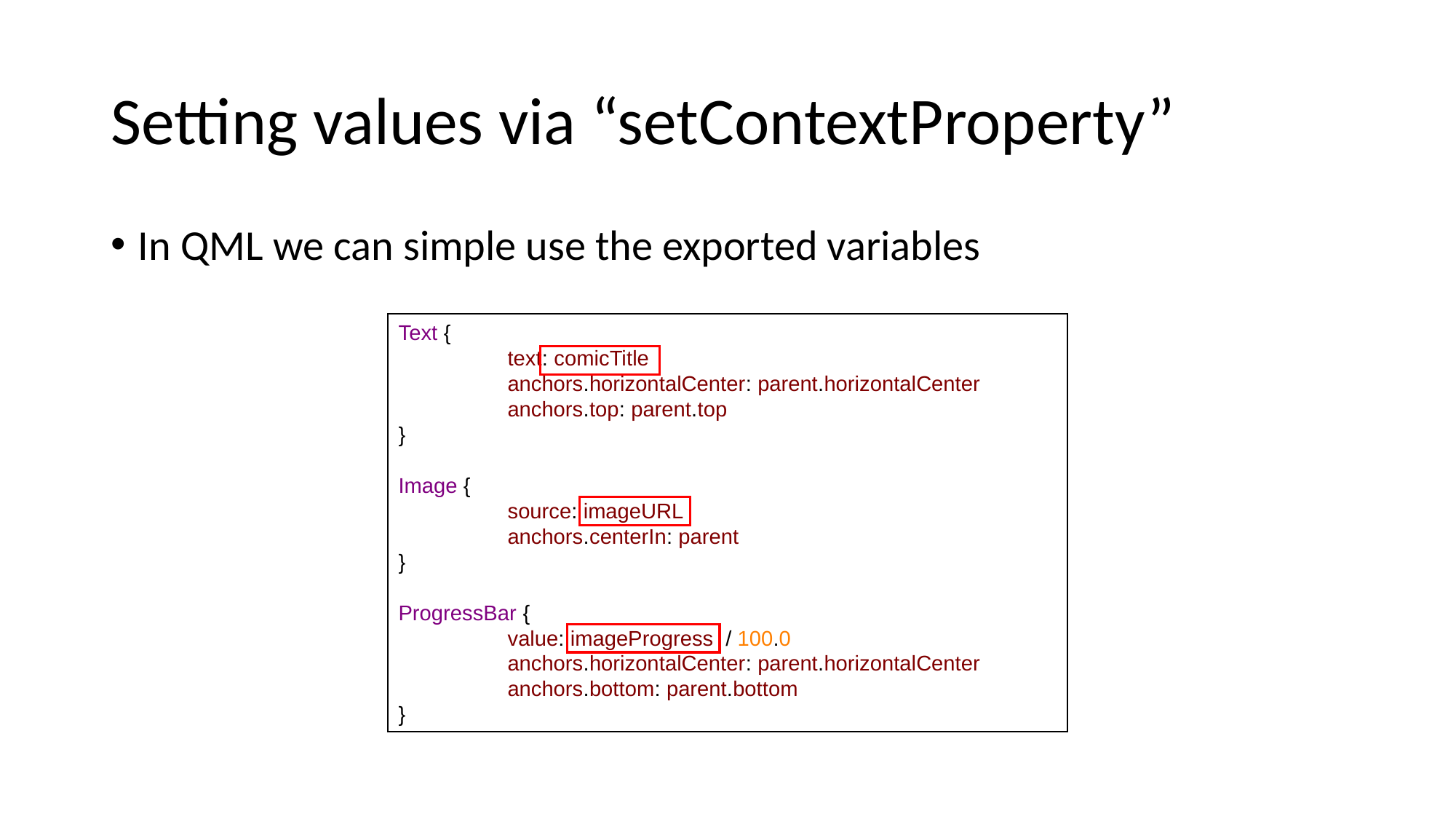

# Setting values via “setContextProperty”
In QML we can simple use the exported variables
Text {
	text: comicTitle
	anchors.horizontalCenter: parent.horizontalCenter
	anchors.top: parent.top
}

Image {
	source: imageURL
	anchors.centerIn: parent
}

ProgressBar {
	value: imageProgress  / 100.0
	anchors.horizontalCenter: parent.horizontalCenter
	anchors.bottom: parent.bottom
}